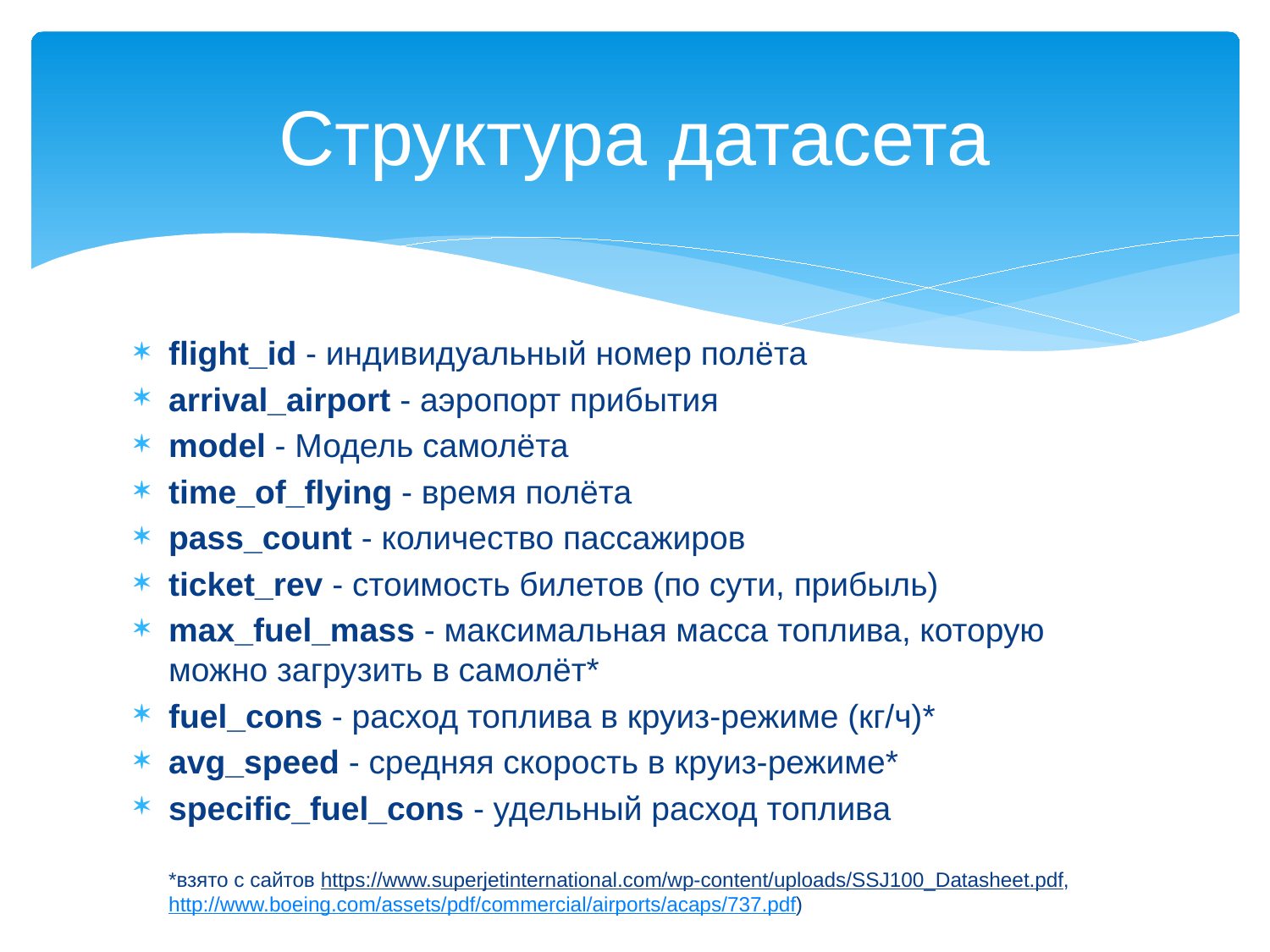

# Структура датасета
flight_id - индивидуальный номер полёта
arrival_airport - аэропорт прибытия
model - Модель самолёта
time_of_flying - время полёта
pass_count - количество пассажиров
ticket_rev - стоимость билетов (по сути, прибыль)
max_fuel_mass - максимальная масса топлива, которую можно загрузить в самолёт*
fuel_cons - расход топлива в круиз-режиме (кг/ч)*
avg_speed - средняя скорость в круиз-режиме*
specific_fuel_cons - удельный расход топлива
*взято с сайтов https://www.superjetinternational.com/wp-content/uploads/SSJ100_Datasheet.pdf, http://www.boeing.com/assets/pdf/commercial/airports/acaps/737.pdf)